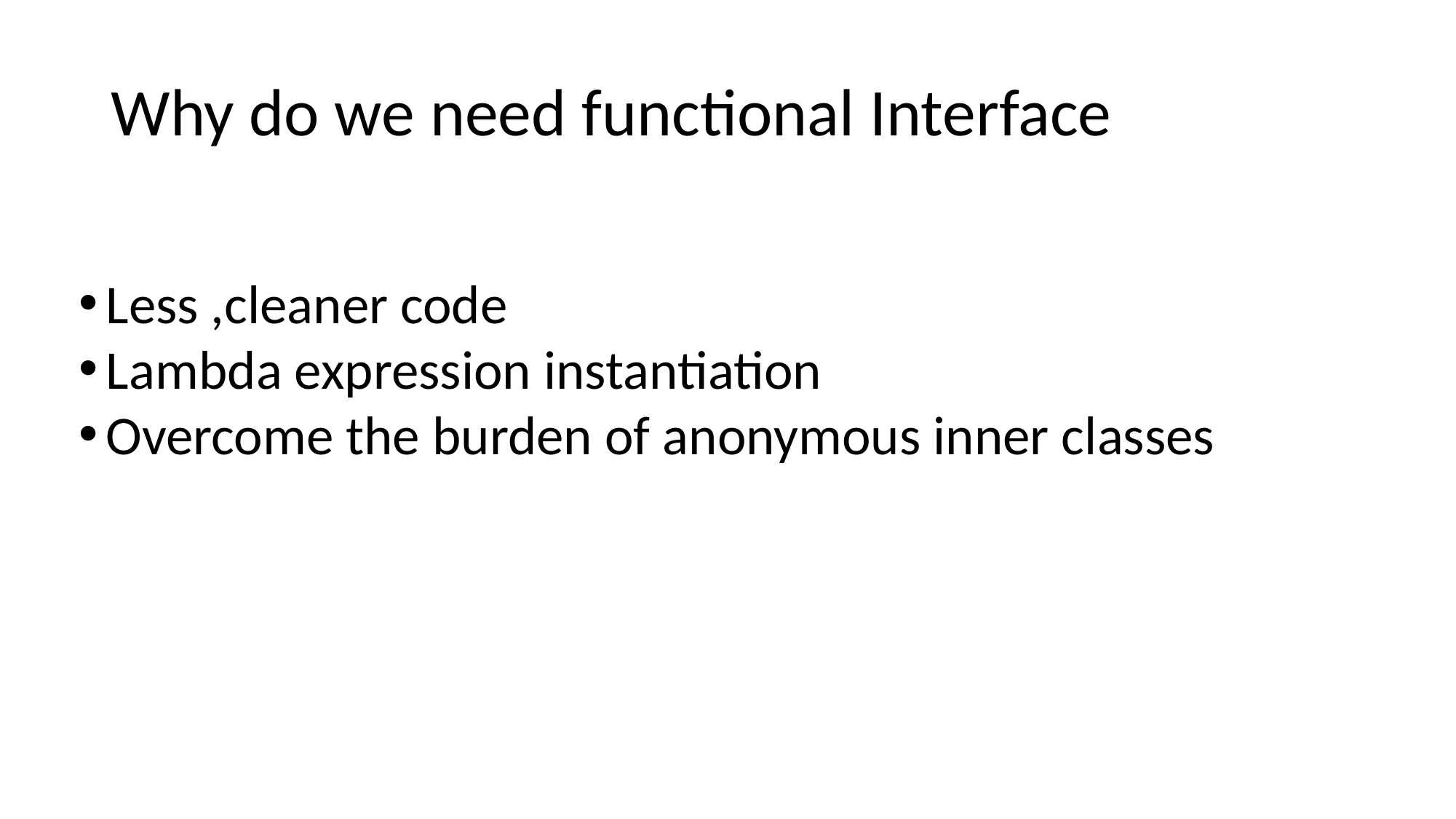

# Why do we need functional Interface
Less ,cleaner code
Lambda expression instantiation
Overcome the burden of anonymous inner classes